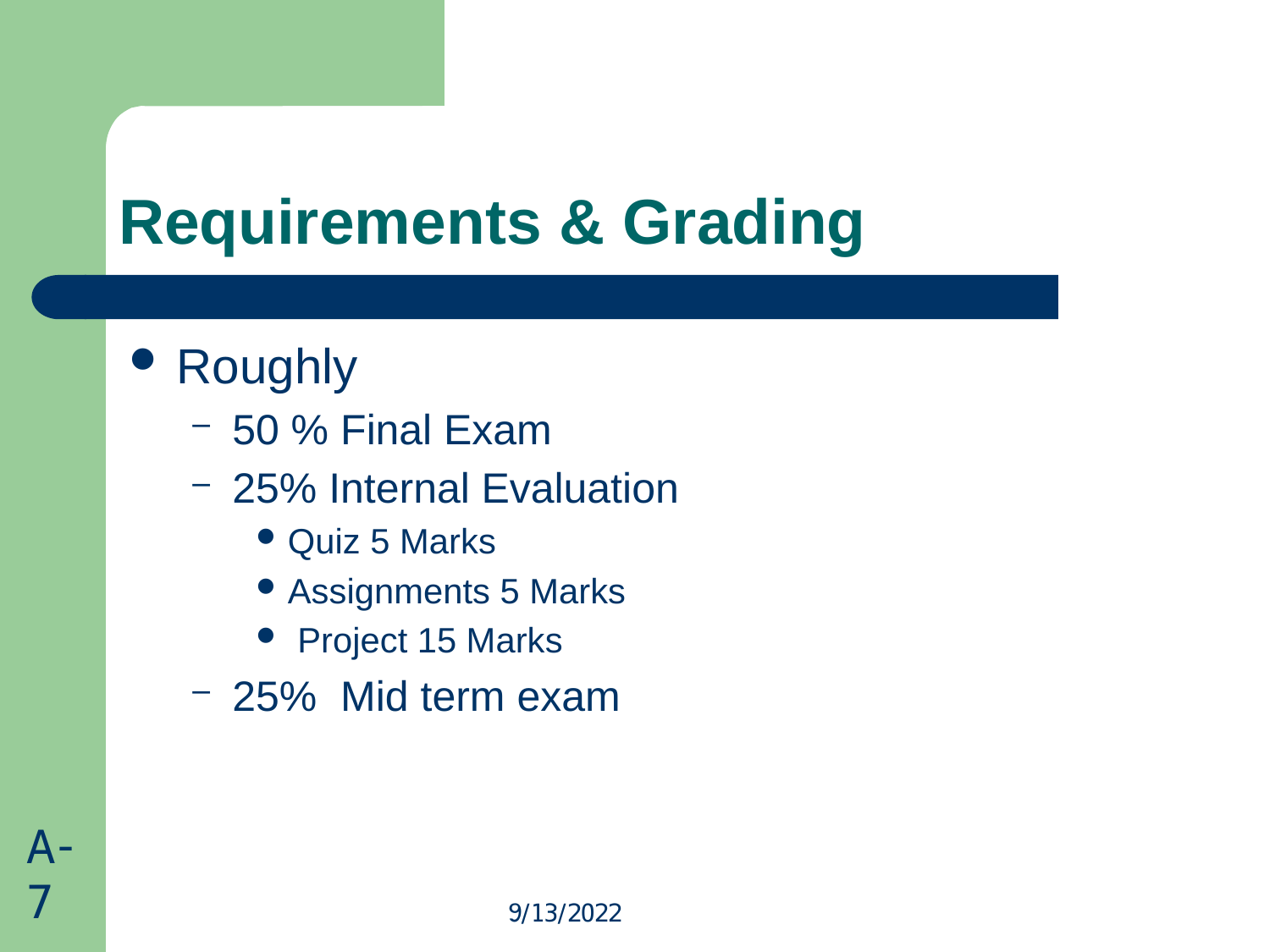

# Requirements & Grading
Roughly
50 % Final Exam
25% Internal Evaluation
Quiz 5 Marks
Assignments 5 Marks
 Project 15 Marks
25%  Mid term exam
A-7
9/13/2022